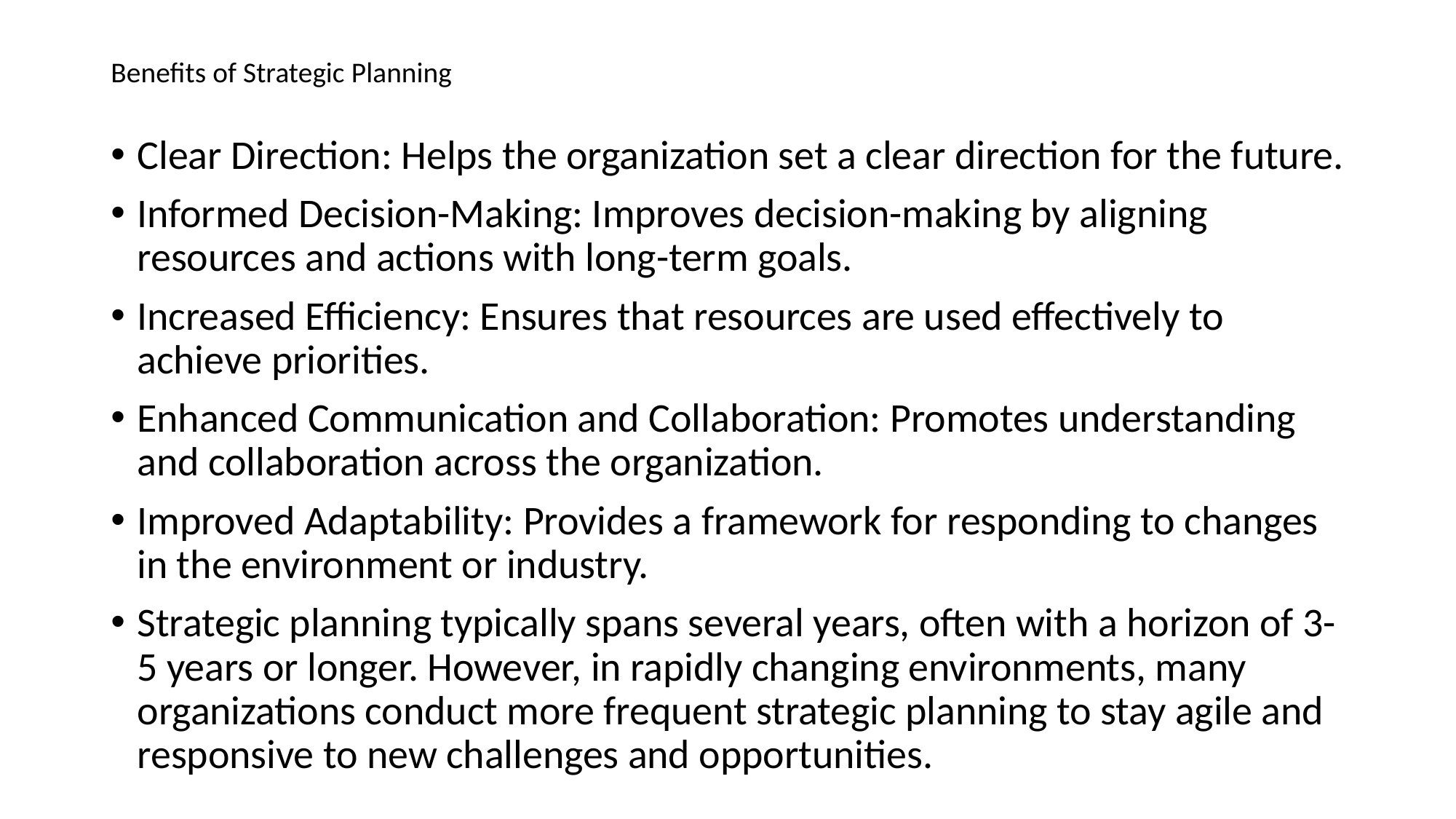

# Benefits of Strategic Planning
Clear Direction: Helps the organization set a clear direction for the future.
Informed Decision-Making: Improves decision-making by aligning resources and actions with long-term goals.
Increased Efficiency: Ensures that resources are used effectively to achieve priorities.
Enhanced Communication and Collaboration: Promotes understanding and collaboration across the organization.
Improved Adaptability: Provides a framework for responding to changes in the environment or industry.
Strategic planning typically spans several years, often with a horizon of 3-5 years or longer. However, in rapidly changing environments, many organizations conduct more frequent strategic planning to stay agile and responsive to new challenges and opportunities.